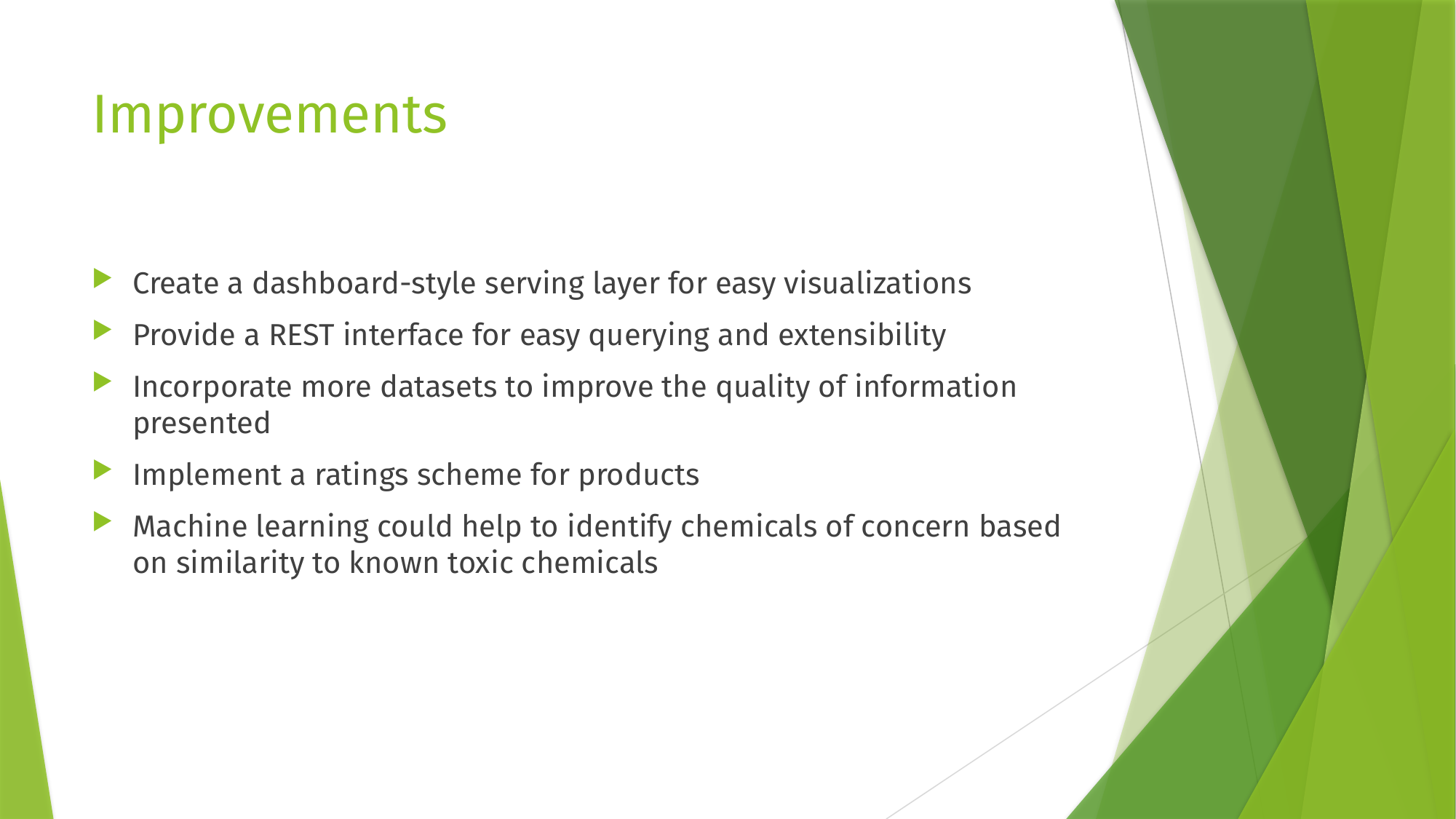

# Improvements
Create a dashboard-style serving layer for easy visualizations
Provide a REST interface for easy querying and extensibility
Incorporate more datasets to improve the quality of information presented
Implement a ratings scheme for products
Machine learning could help to identify chemicals of concern based on similarity to known toxic chemicals